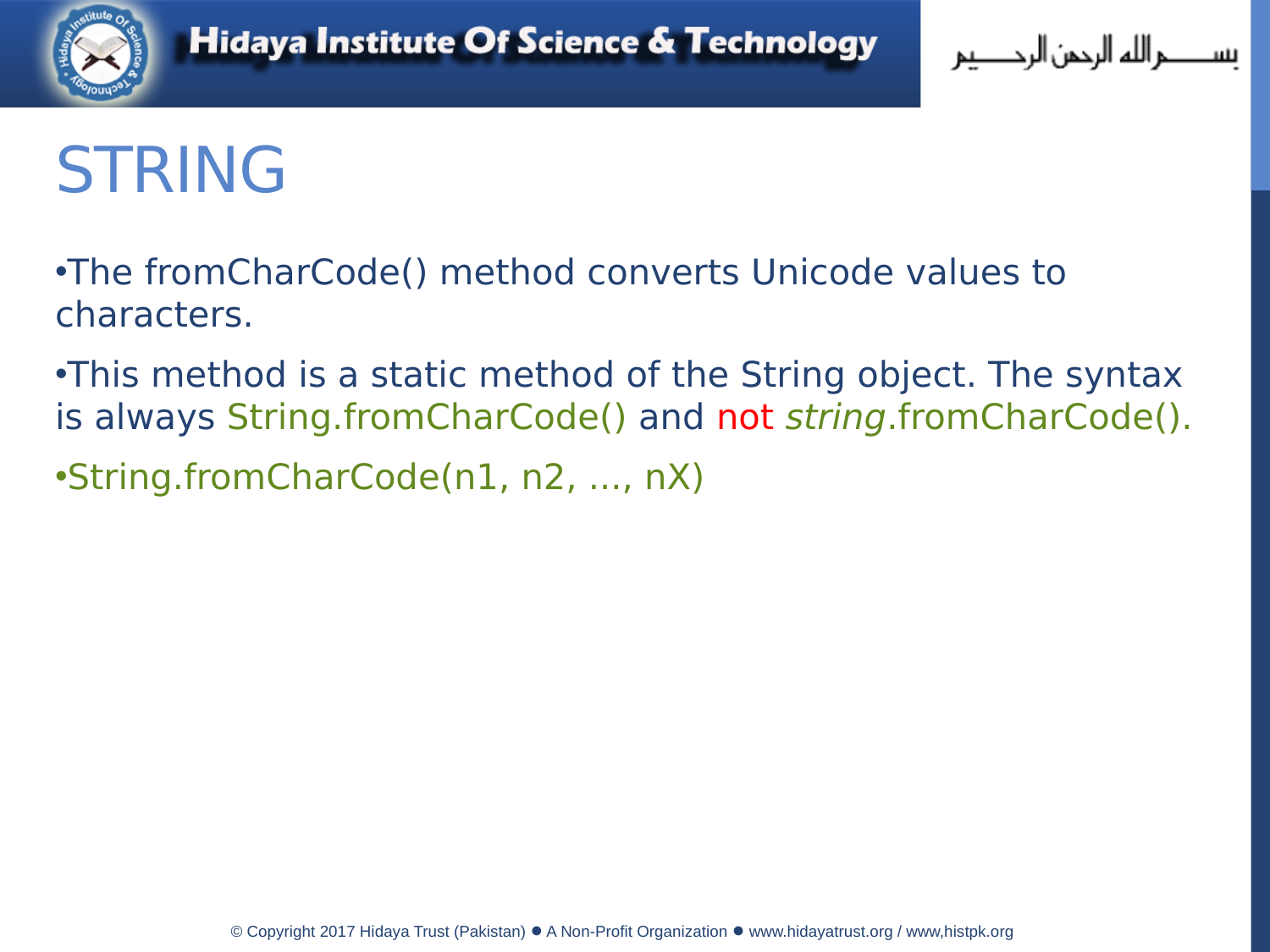

# String
The fromCharCode() method converts Unicode values to characters.
This method is a static method of the String object. The syntax is always String.fromCharCode() and not string.fromCharCode().
String.fromCharCode(n1, n2, ..., nX)